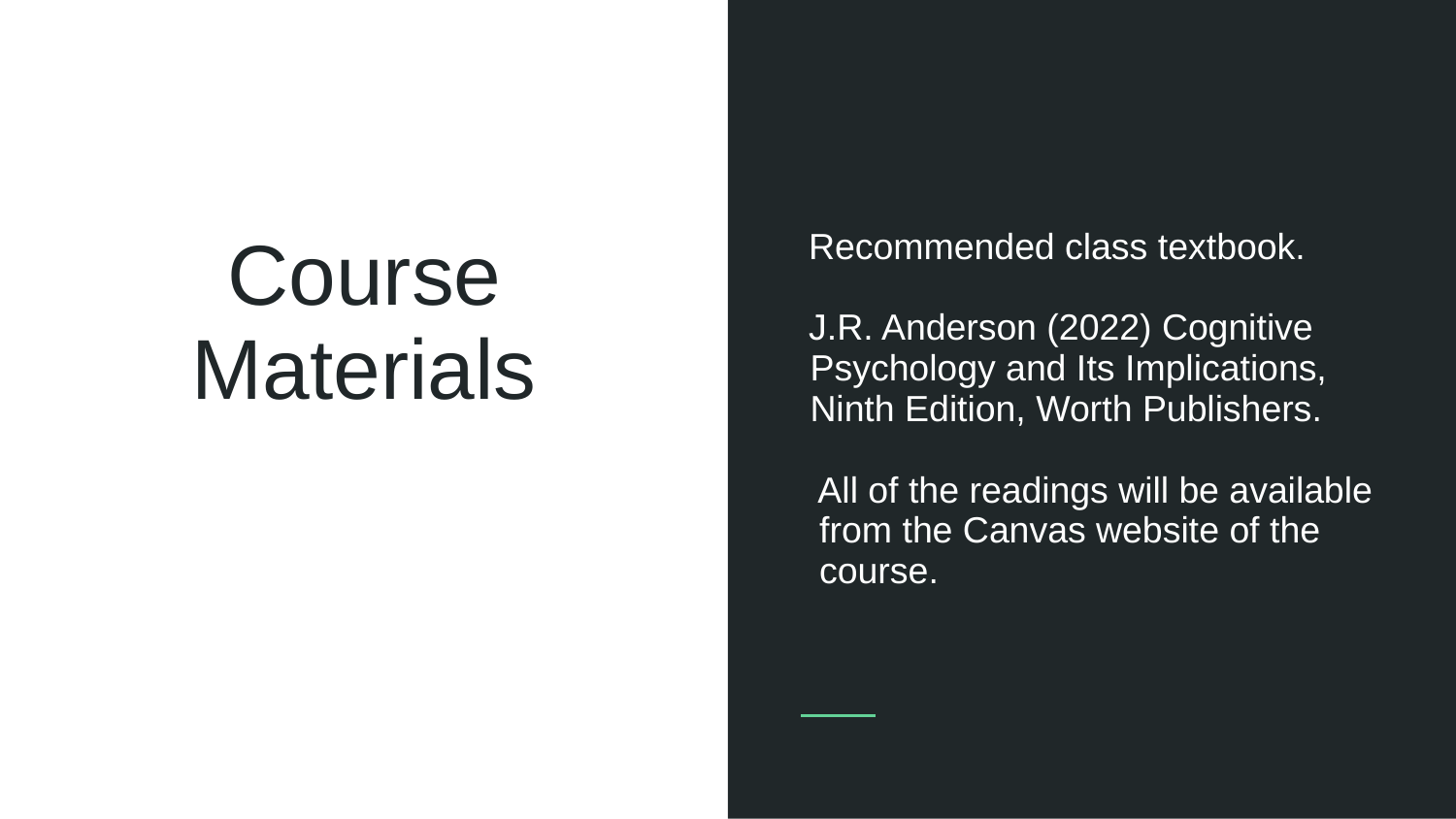

Recommended class textbook.

J.R. Anderson (2022) Cognitive Psychology and Its Implications, Ninth Edition, Worth Publishers.

All of the readings will be available from the Canvas website of the course.
# Course Materials